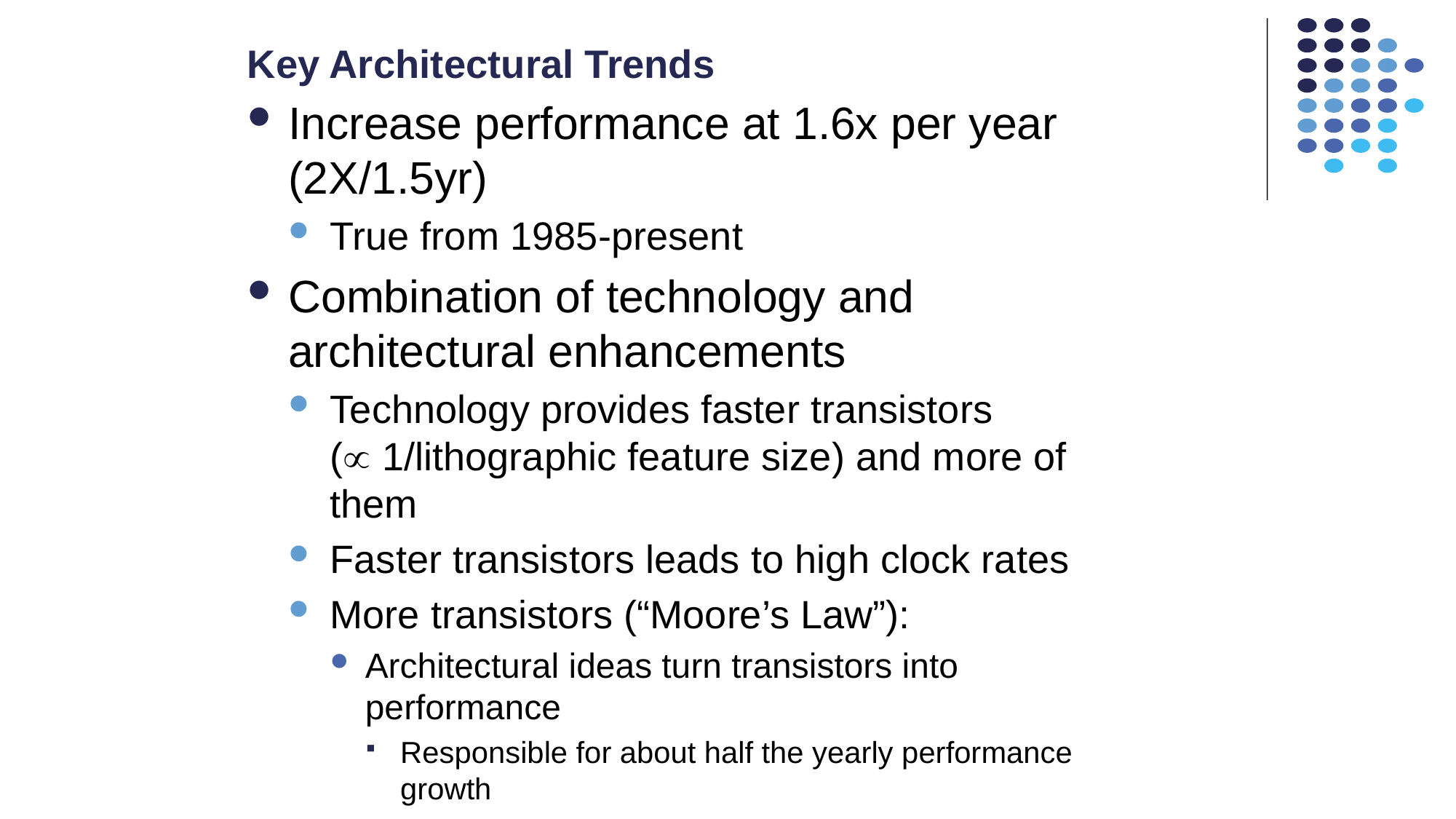

# Key Architectural Trends
Increase performance at 1.6x per year (2X/1.5yr)
True from 1985-present
Combination of technology and architectural enhancements
Technology provides faster transistors
(∝ 1/lithographic feature size) and more of them
Faster transistors leads to high clock rates
More transistors (“Moore’s Law”):
Architectural ideas turn transistors into performance
Responsible for about half the yearly performance growth
Two key architectural directions
Sophisticated memory hierarchies
Exploiting instruction level parallelism